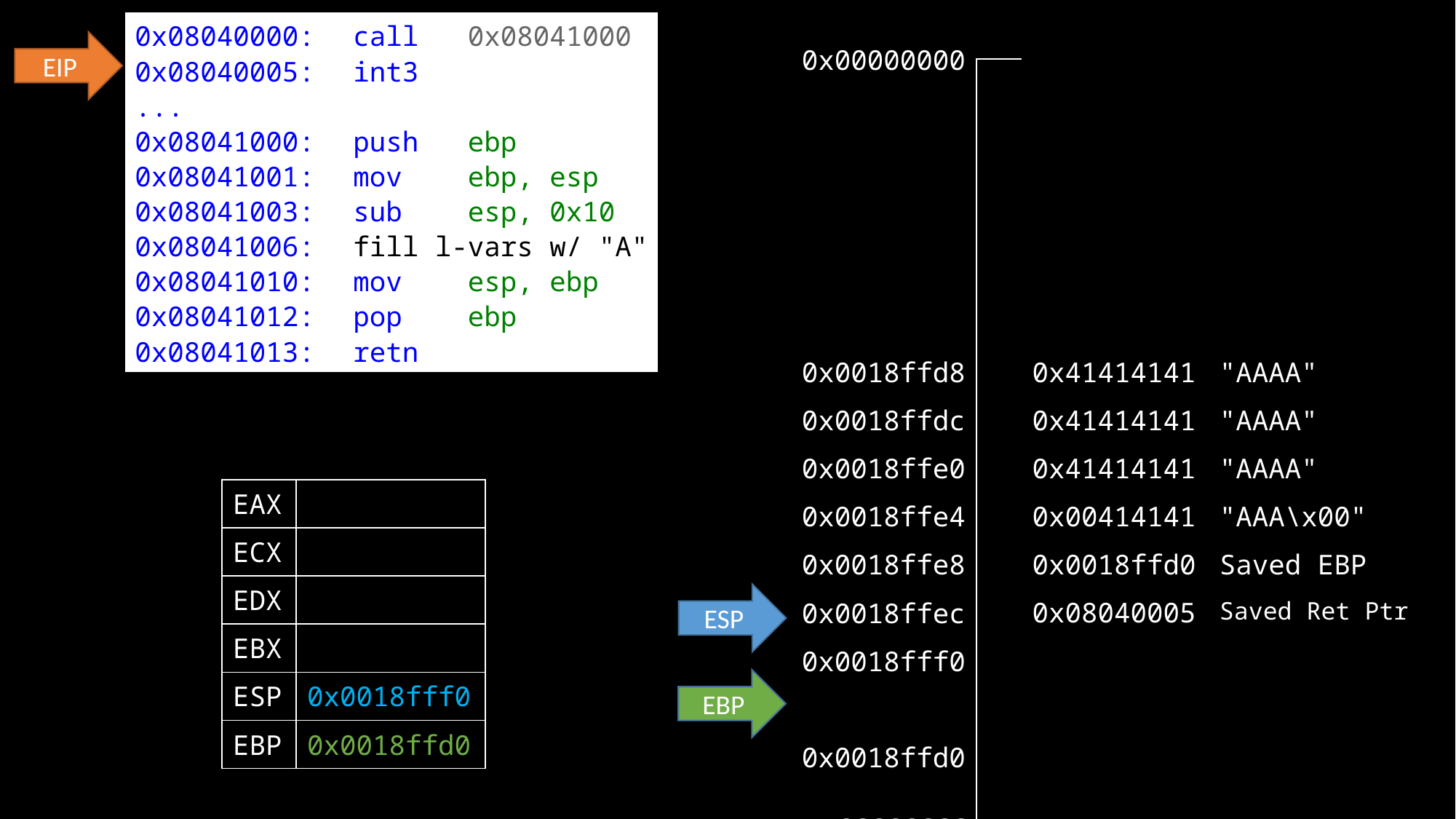

0x08040000:	call   0x08041000
0x08040005:	int3
...
0x08041000:	push   ebp
0x08041001:	mov    ebp, esp
0x08041003:	sub    esp, 0x10
0x08041006:	fill l-vars w/ "A"
0x08041010:	mov    esp, ebp
0x08041012:	pop    ebp
0x08041013:	retn
EIP
| 0x00000000 |
| --- |
|  |
|  |
|  |
|  |
|  |
|  |
| 0x0018ffd8 |
| 0x0018ffdc |
| 0x0018ffe0 |
| 0x0018ffe4 |
| 0x0018ffe8 |
| 0x0018ffec |
| 0x0018fff0 |
|  |
| 0x0018ffd0 |
|  |
| 0xffffffff |
|  |  |  |
| --- | --- | --- |
|  |  |  |
|  |  |  |
|  |  |  |
|  |  |  |
|  |  |  |
|  | 0x41414141 | "AAAA" |
|  | 0x41414141 | "AAAA" |
|  | 0x41414141 | "AAAA" |
|  | 0x00414141 | "AAA\x00" |
|  | 0x0018ffd0 | Saved EBP |
|  | 0x08040005 | Saved Ret Ptr |
|  |  |  |
|  |  |  |
|  |  |  |
|  |  |  |
| EAX |  |
| --- | --- |
| ECX |  |
| EDX |  |
| EBX |  |
| ESP | 0x0018fff0 |
| EBP | 0x0018ffd0 |
ESP
EBP